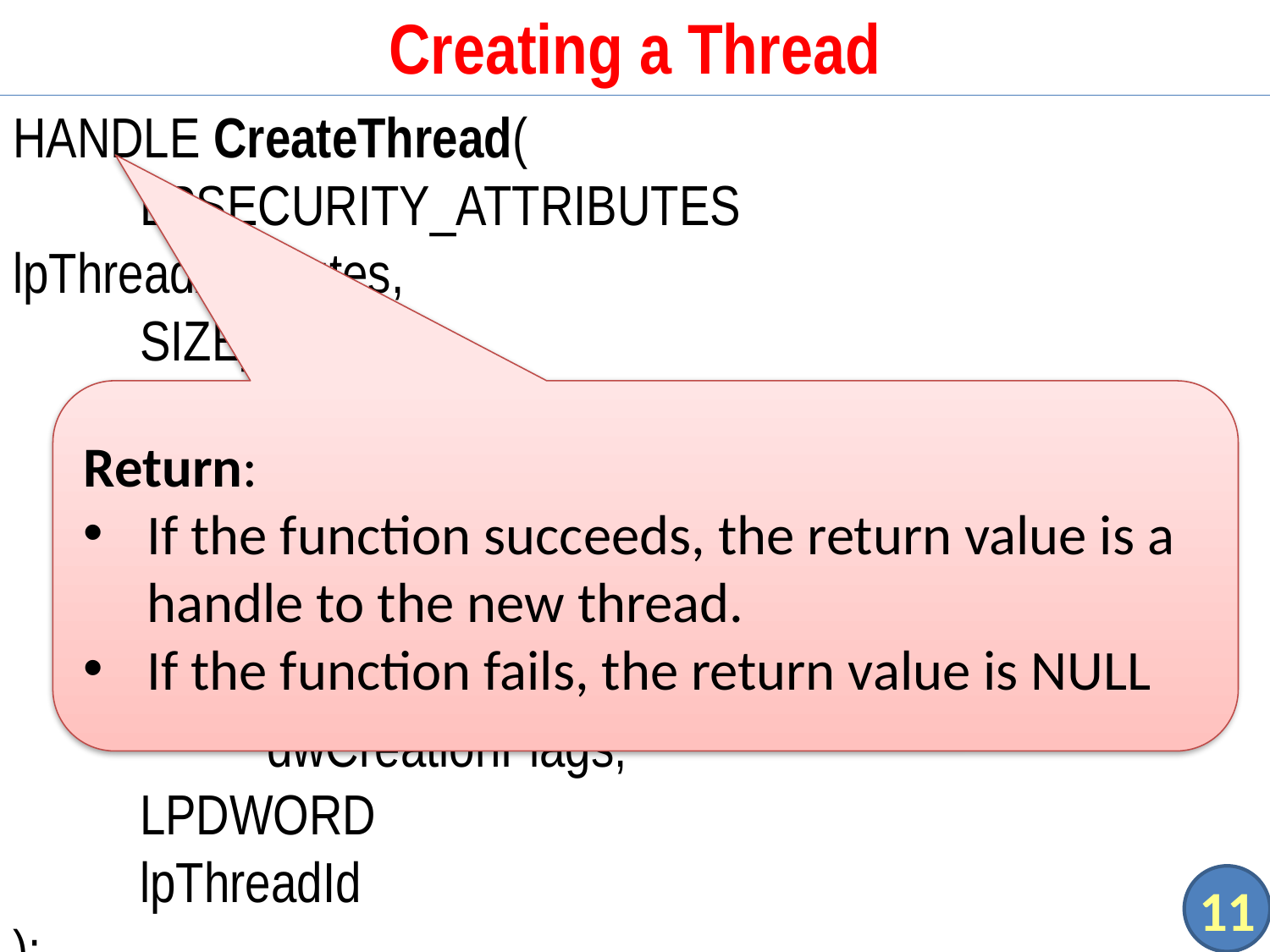

# Creating a Thread
HANDLE CreateThread(
	LPSECURITY_ATTRIBUTES		lpThreadAttributes,
	SIZE_T									dwStackSize,
	LPTHREAD_START_ROUTINE 	lpStartAddress,
	LPVOID									lpParameter,
	DWORD									dwCreationFlags,
	LPDWORD								lpThreadId
);
Return:
If the function succeeds, the return value is a handle to the new thread.
If the function fails, the return value is NULL
11